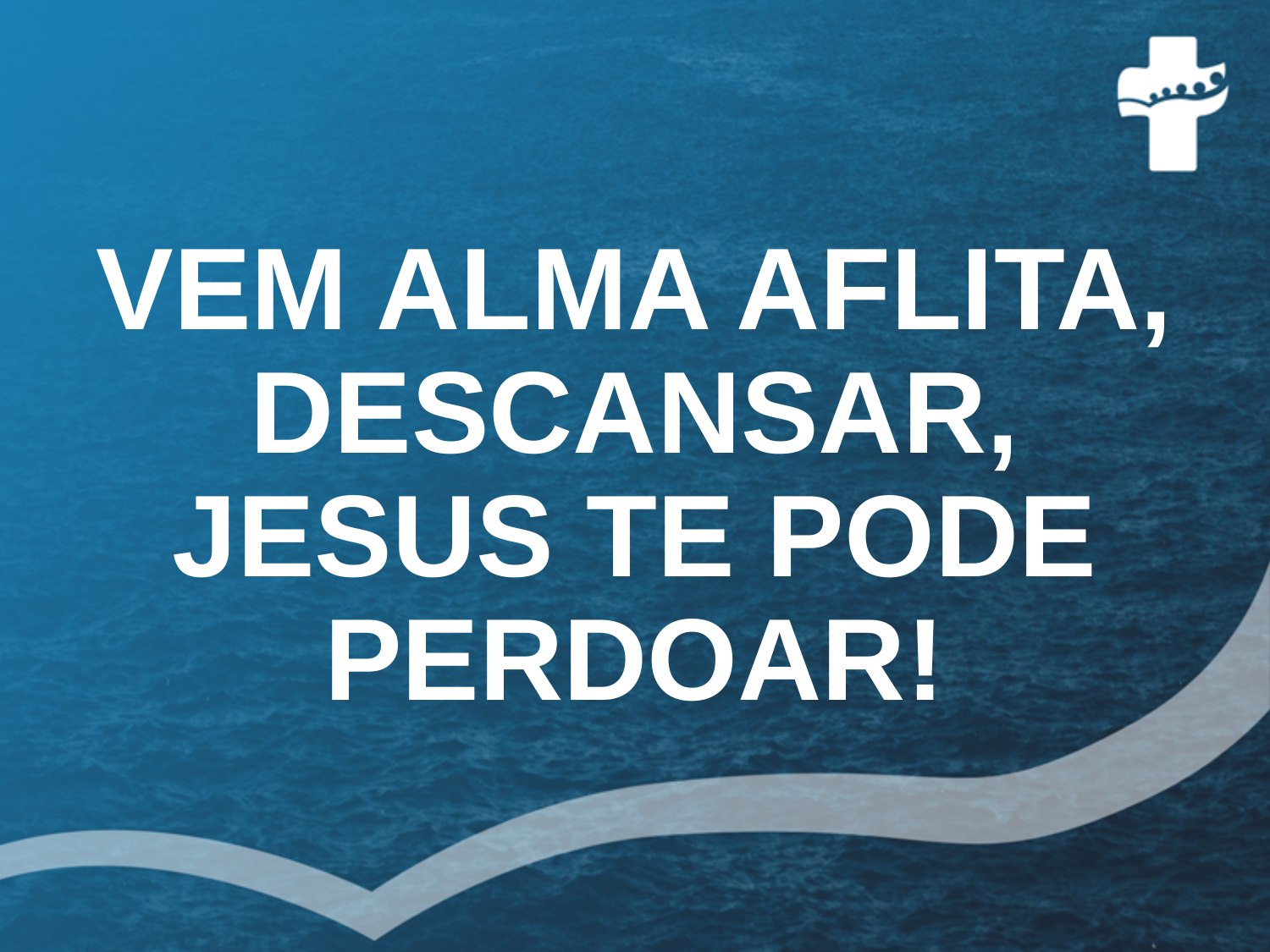

# VEM ALMA AFLITA, DESCANSAR, JESUS TE PODE PERDOAR!